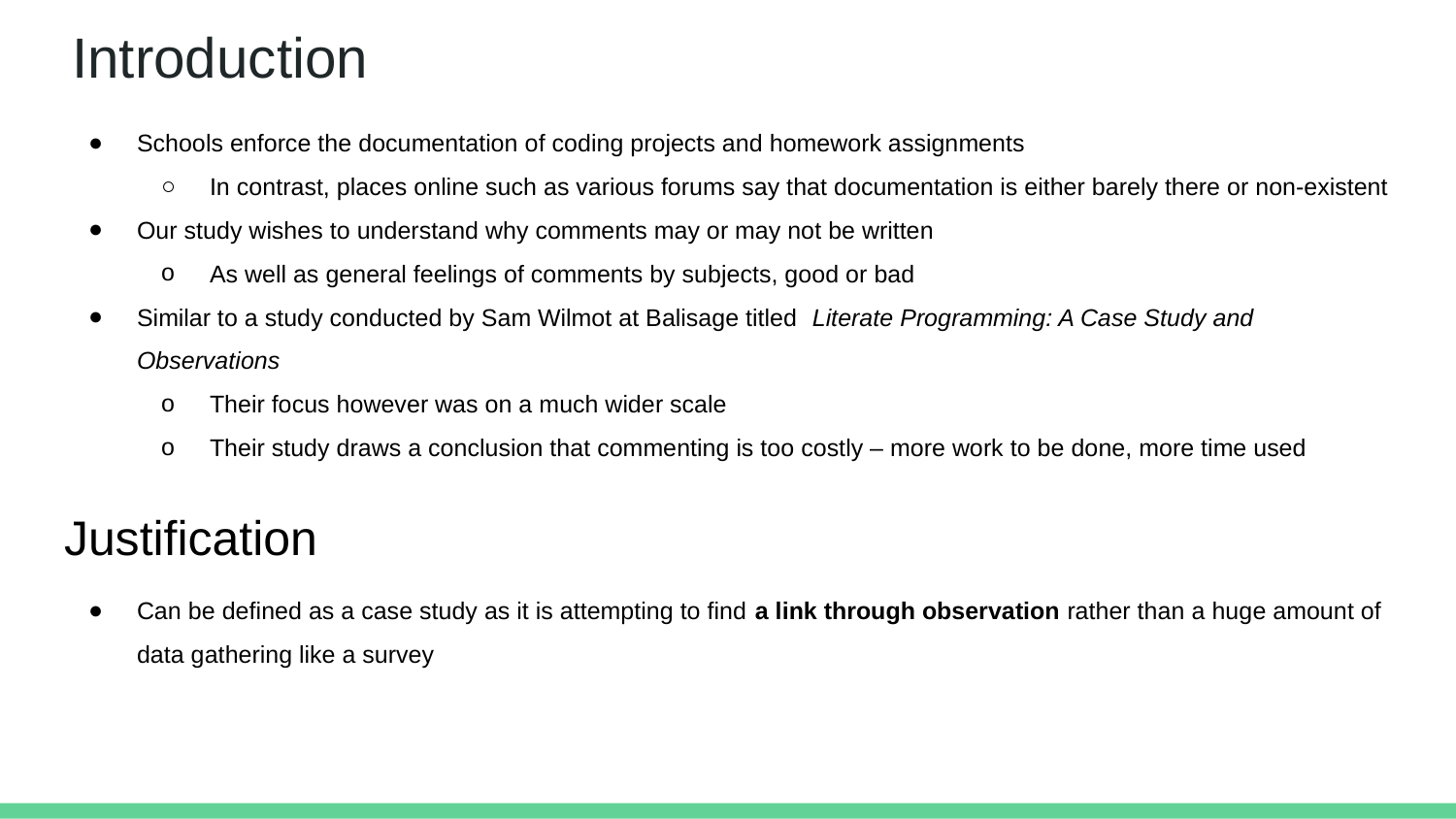

# Introduction
Schools enforce the documentation of coding projects and homework assignments
In contrast, places online such as various forums say that documentation is either barely there or non-existent
Our study wishes to understand why comments may or may not be written
As well as general feelings of comments by subjects, good or bad
Similar to a study conducted by Sam Wilmot at Balisage titled  Literate Programming: A Case Study and Observations
Their focus however was on a much wider scale
Their study draws a conclusion that commenting is too costly – more work to be done, more time used
Justification
Can be defined as a case study as it is attempting to find a link through observation rather than a huge amount of data gathering like a survey